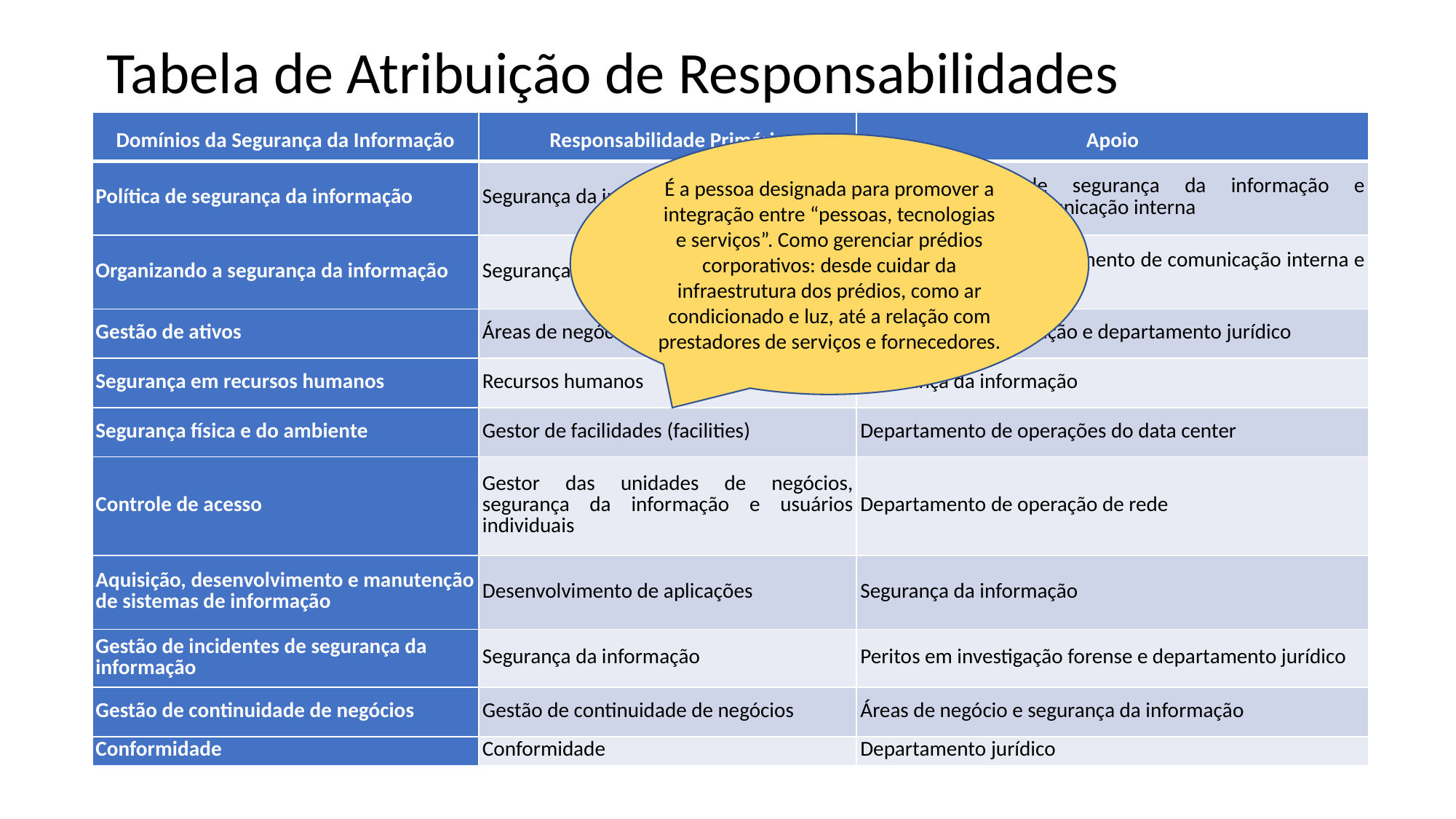

# Tabela de Atribuição de Responsabilidades
| Domínios da Segurança da Informação | Responsabilidade Primária | Apoio |
| --- | --- | --- |
| Política de segurança da informação | Segurança da informação | Comitê gestor de segurança da informação e departamento de comunicação interna |
| Organizando a segurança da informação | Segurança da informação | Gerência sênior , departamento de comunicação interna e auditoria interna |
| Gestão de ativos | Áreas de negócios | Segurança da informação e departamento jurídico |
| Segurança em recursos humanos | Recursos humanos | Segurança da informação |
| Segurança física e do ambiente | Gestor de facilidades (facilities) | Departamento de operações do data center |
| Controle de acesso | Gestor das unidades de negócios, segurança da informação e usuários individuais | Departamento de operação de rede |
| Aquisição, desenvolvimento e manutenção de sistemas de informação | Desenvolvimento de aplicações | Segurança da informação |
| Gestão de incidentes de segurança da informação | Segurança da informação | Peritos em investigação forense e departamento jurídico |
| Gestão de continuidade de negócios | Gestão de continuidade de negócios | Áreas de negócio e segurança da informação |
| Conformidade | Conformidade | Departamento jurídico |
É a pessoa designada para promover a integração entre “pessoas, tecnologias e serviços”. Como gerenciar prédios corporativos: desde cuidar da infraestrutura dos prédios, como ar condicionado e luz, até a relação com prestadores de serviços e fornecedores.